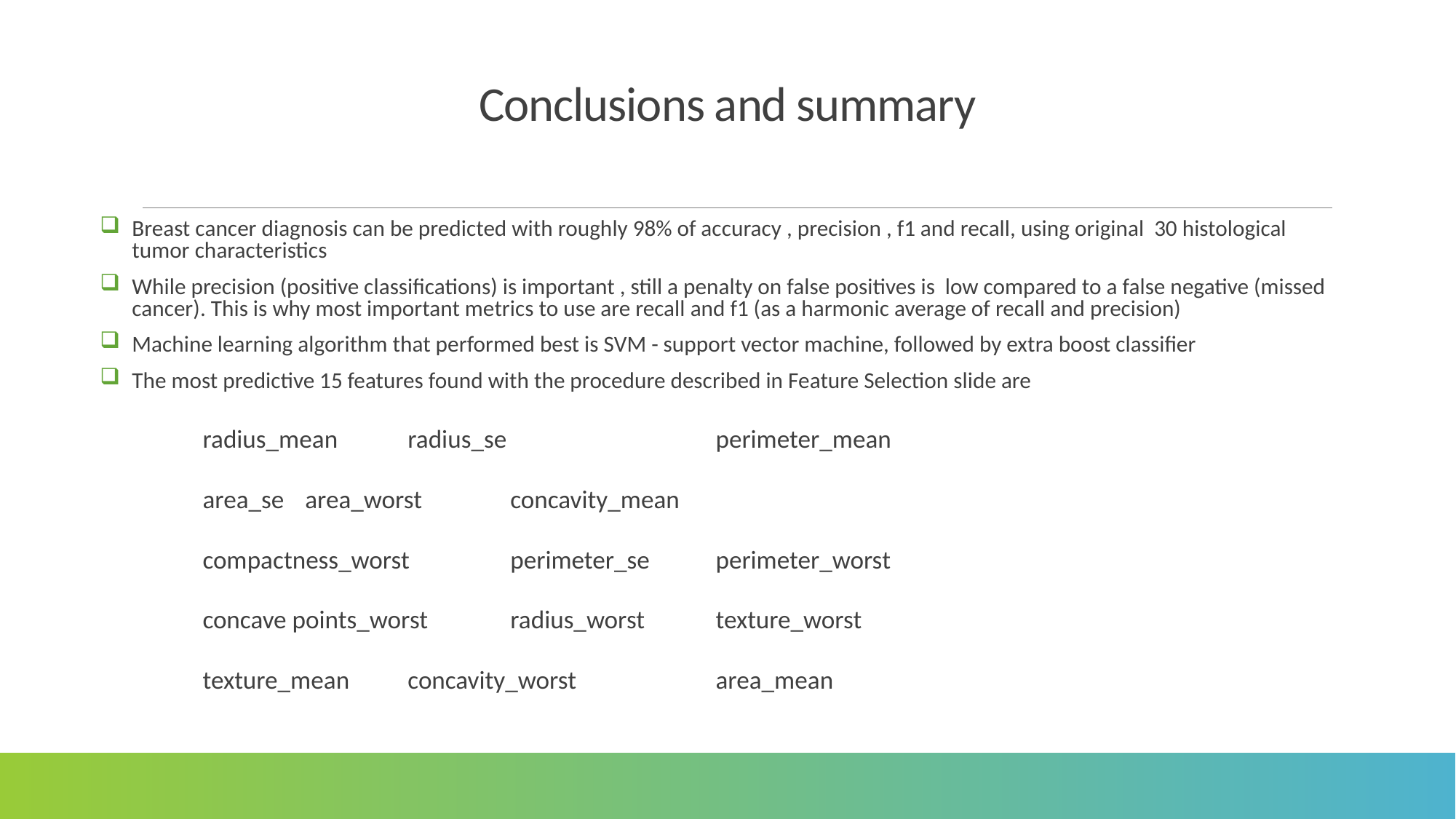

# Conclusions and summary
Breast cancer diagnosis can be predicted with roughly 98% of accuracy , precision , f1 and recall, using original  30 histological tumor characteristics
While precision (positive classifications) is important , still a penalty on false positives is  low compared to a false negative (missed cancer). This is why most important metrics to use are recall and f1 (as a harmonic average of recall and precision)
Machine learning algorithm that performed best is SVM - support vector machine, followed by extra boost classifier
The most predictive 15 features found with the procedure described in Feature Selection slide are
	radius_mean		radius_se    		perimeter_mean
	area_se 			area_worst   		concavity_mean
	compactness_worst      	perimeter_se 		perimeter_worst
	concave points_worst 	radius_worst		texture_worst
	texture_mean		concavity_worst 		area_mean